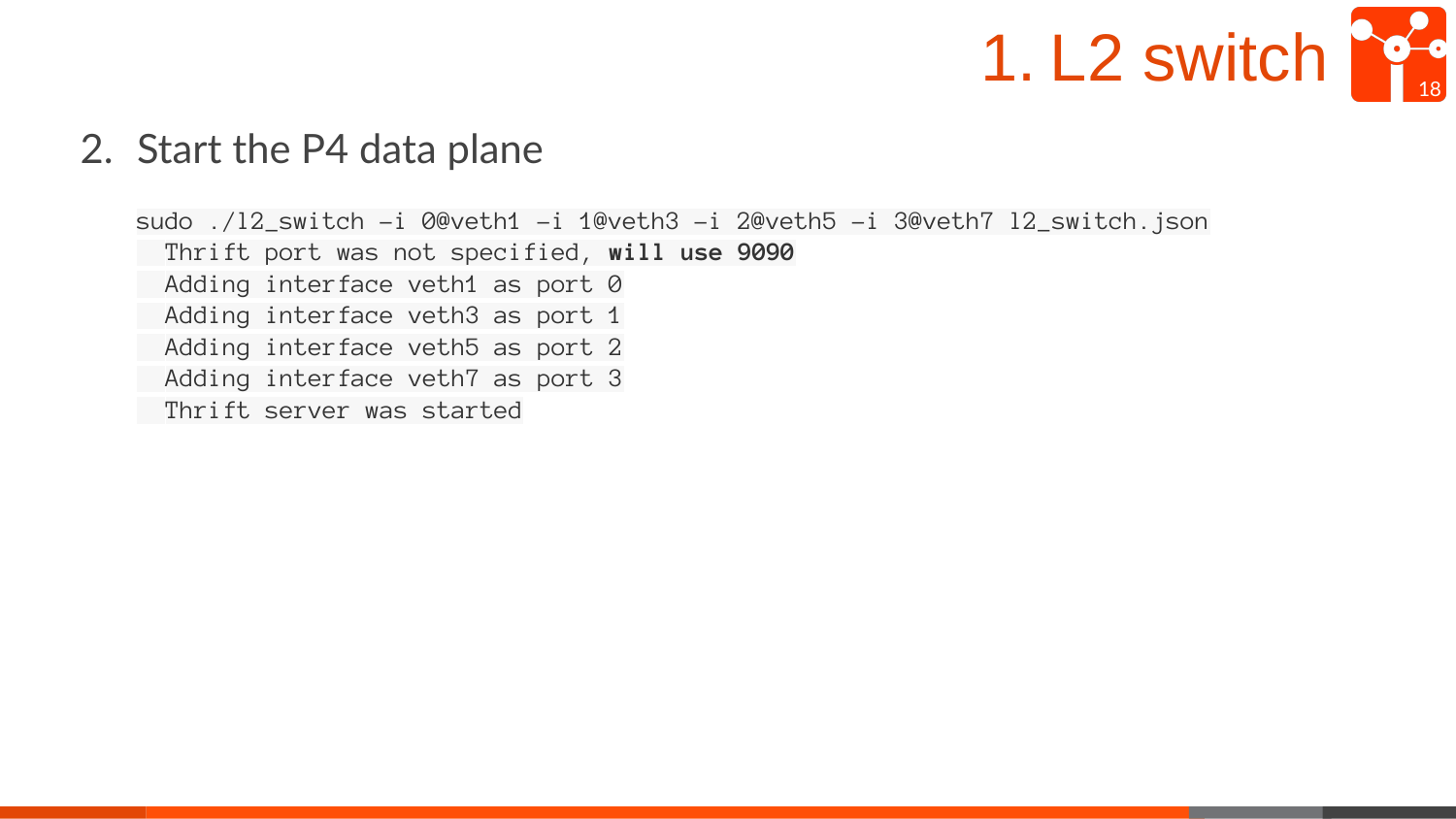

# L2 switch
18
Start the P4 data plane

sudo ./l2_switch -i 0@veth1 -i 1@veth3 -i 2@veth5 -i 3@veth7 l2_switch.json
  Thrift port was not specified, will use 9090
  Adding interface veth1 as port 0
  Adding interface veth3 as port 1
  Adding interface veth5 as port 2
  Adding interface veth7 as port 3
  Thrift server was started